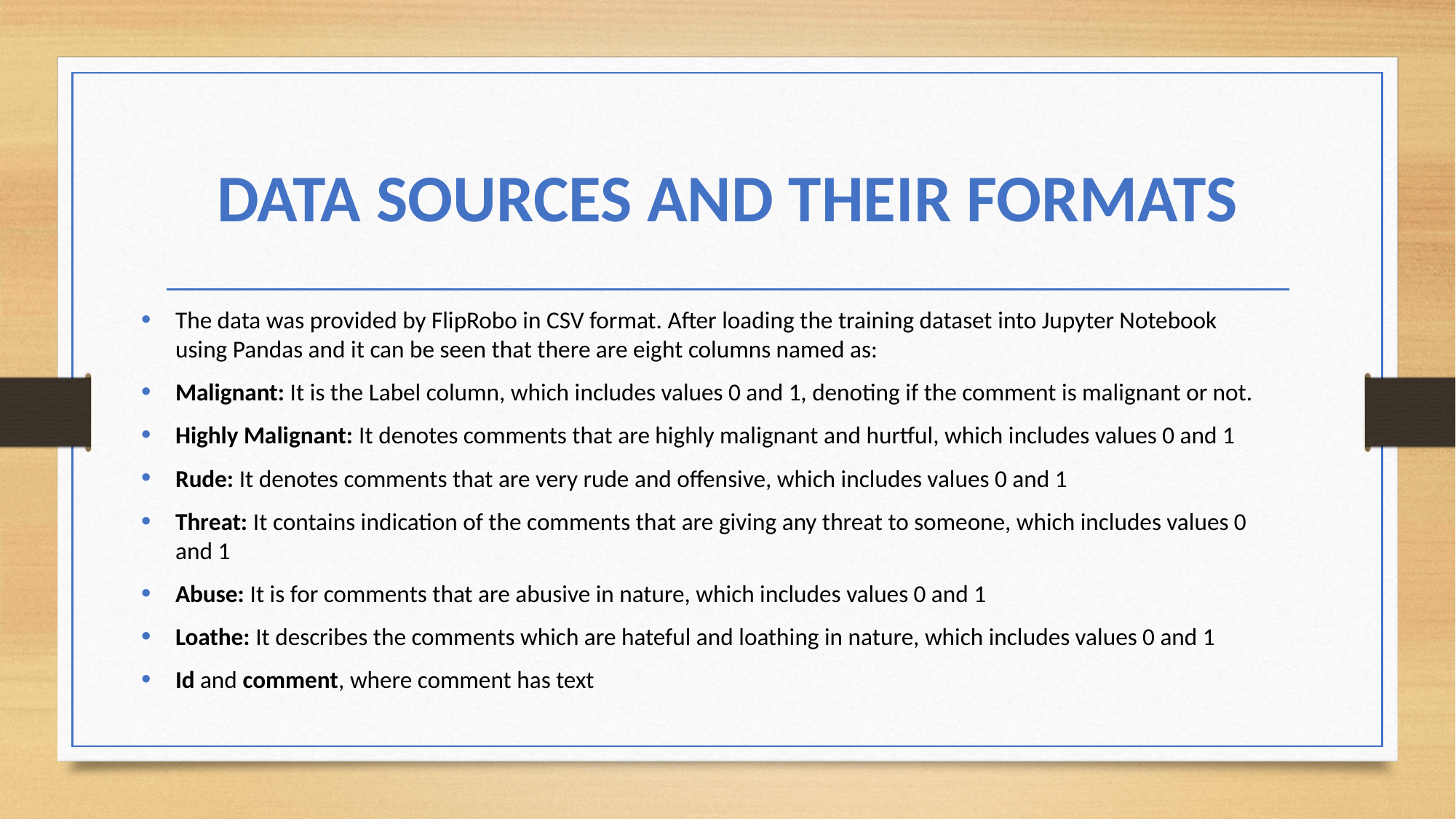

# DATA SOURCES AND THEIR FORMATS
The data was provided by FlipRobo in CSV format. After loading the training dataset into Jupyter Notebook using Pandas and it can be seen that there are eight columns named as:
Malignant: It is the Label column, which includes values 0 and 1, denoting if the comment is malignant or not.
Highly Malignant: It denotes comments that are highly malignant and hurtful, which includes values 0 and 1
Rude: It denotes comments that are very rude and offensive, which includes values 0 and 1
Threat: It contains indication of the comments that are giving any threat to someone, which includes values 0 and 1
Abuse: It is for comments that are abusive in nature, which includes values 0 and 1
Loathe: It describes the comments which are hateful and loathing in nature, which includes values 0 and 1
Id and comment, where comment has text